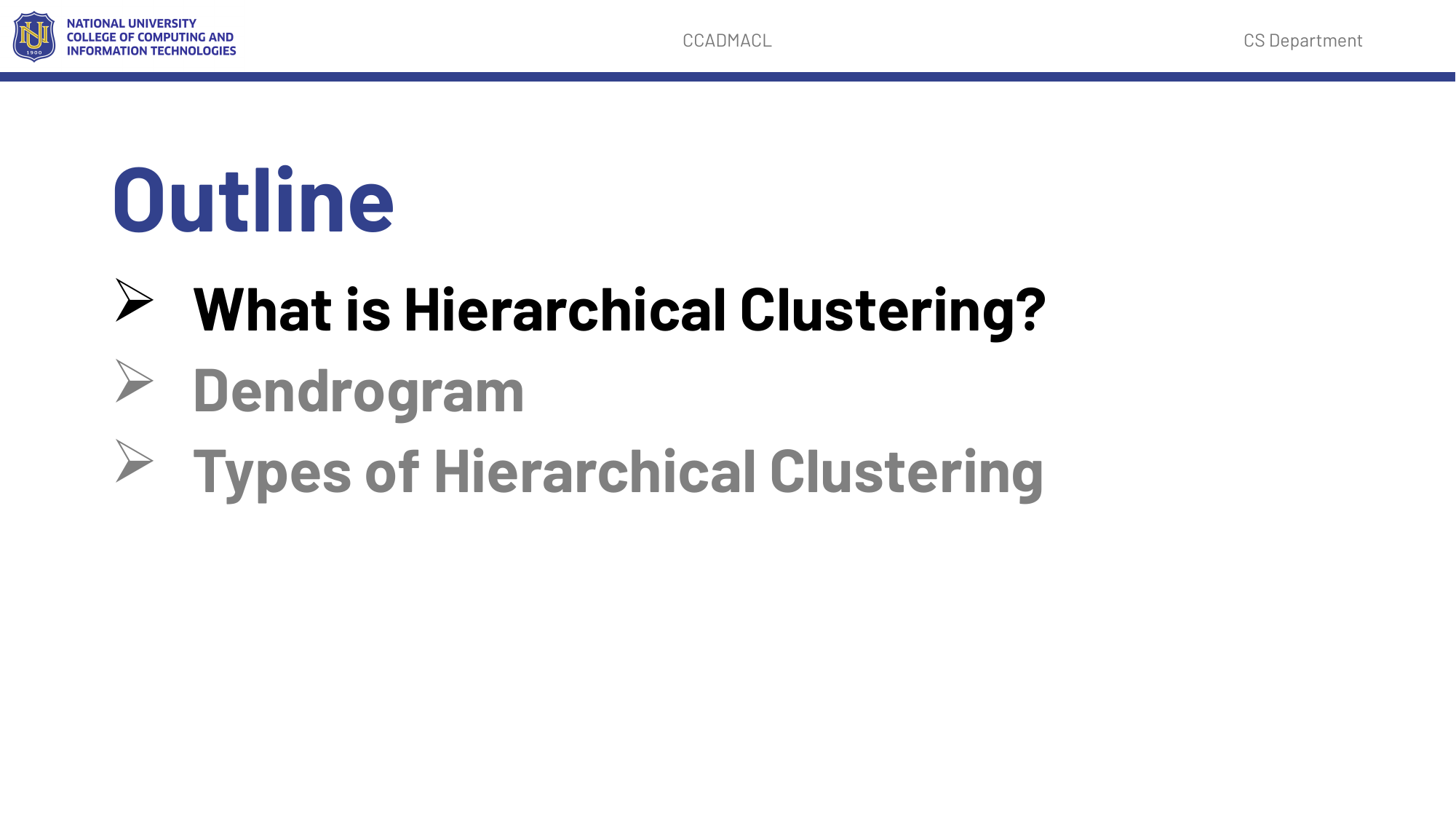

Outline
What is Hierarchical Clustering?
Dendrogram
Types of Hierarchical Clustering